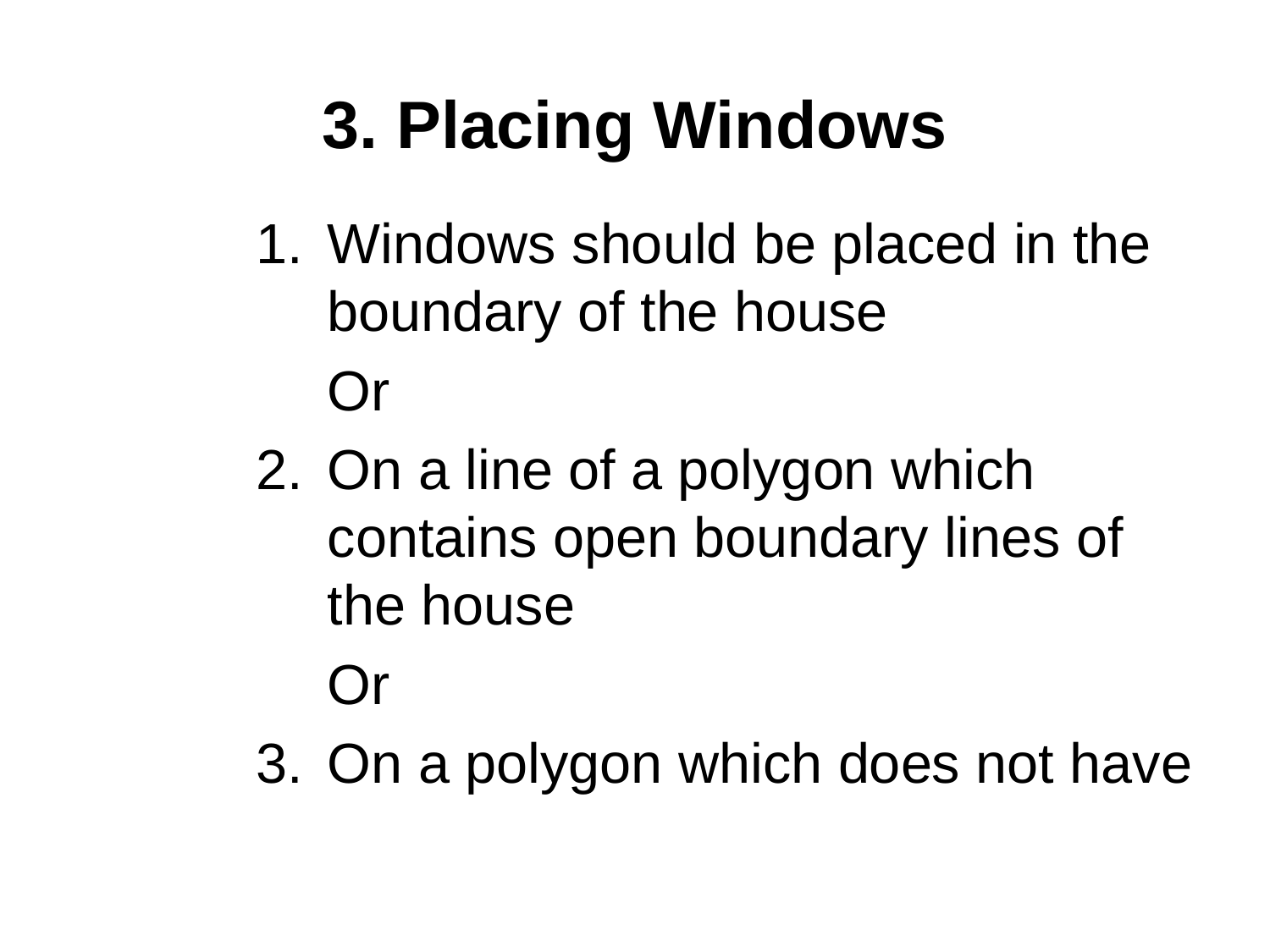

# 3. Placing Windows
Windows should be placed in the boundary of the house
	Or
On a line of a polygon which contains open boundary lines of the house
	Or
On a polygon which does not have